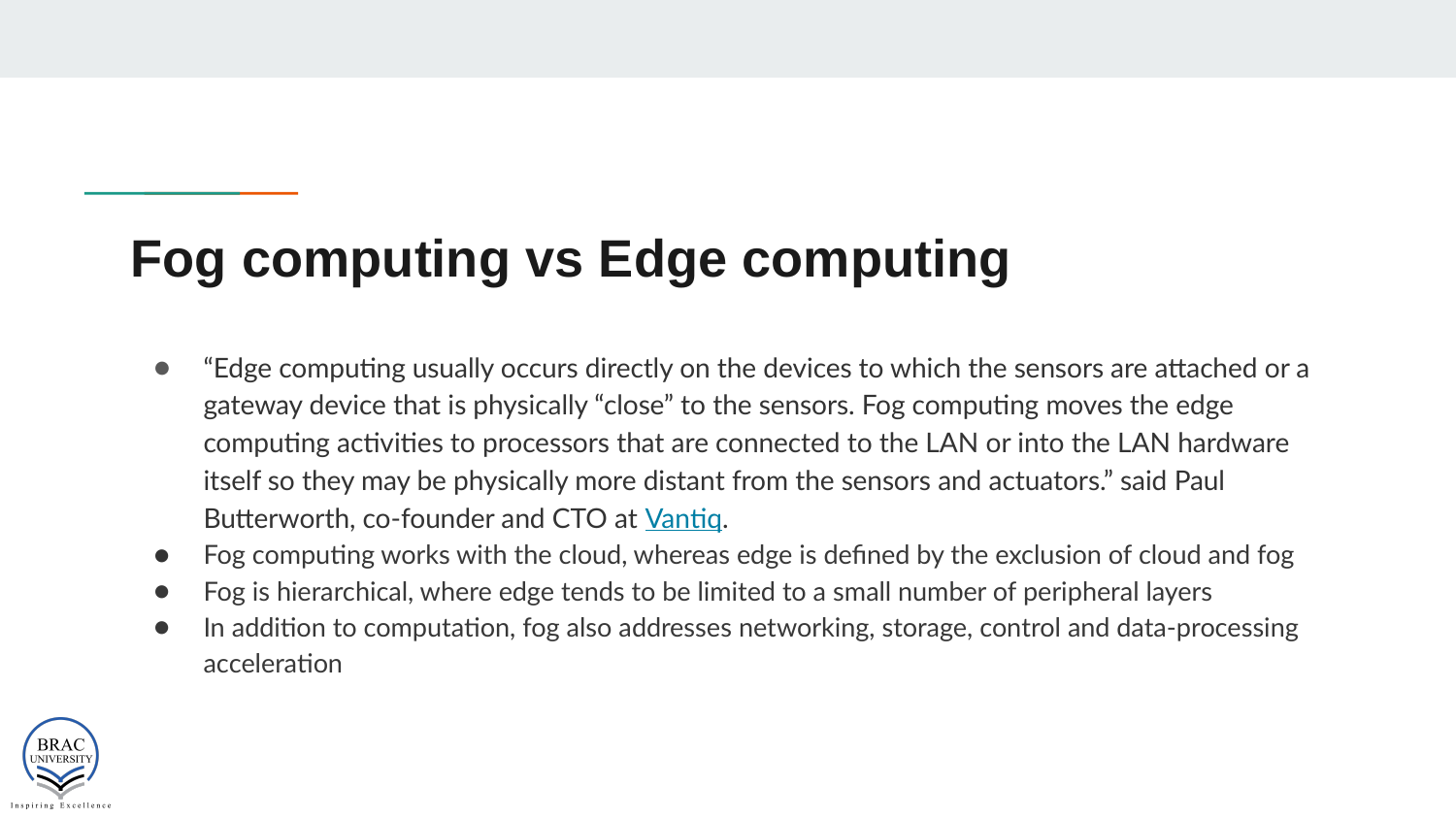

# Fog computing vs Edge computing
“Edge computing usually occurs directly on the devices to which the sensors are attached or a gateway device that is physically “close” to the sensors. Fog computing moves the edge computing activities to processors that are connected to the LAN or into the LAN hardware itself so they may be physically more distant from the sensors and actuators.” said Paul Butterworth, co-founder and CTO at Vantiq.
Fog computing works with the cloud, whereas edge is defined by the exclusion of cloud and fog
Fog is hierarchical, where edge tends to be limited to a small number of peripheral layers
In addition to computation, fog also addresses networking, storage, control and data-processing acceleration